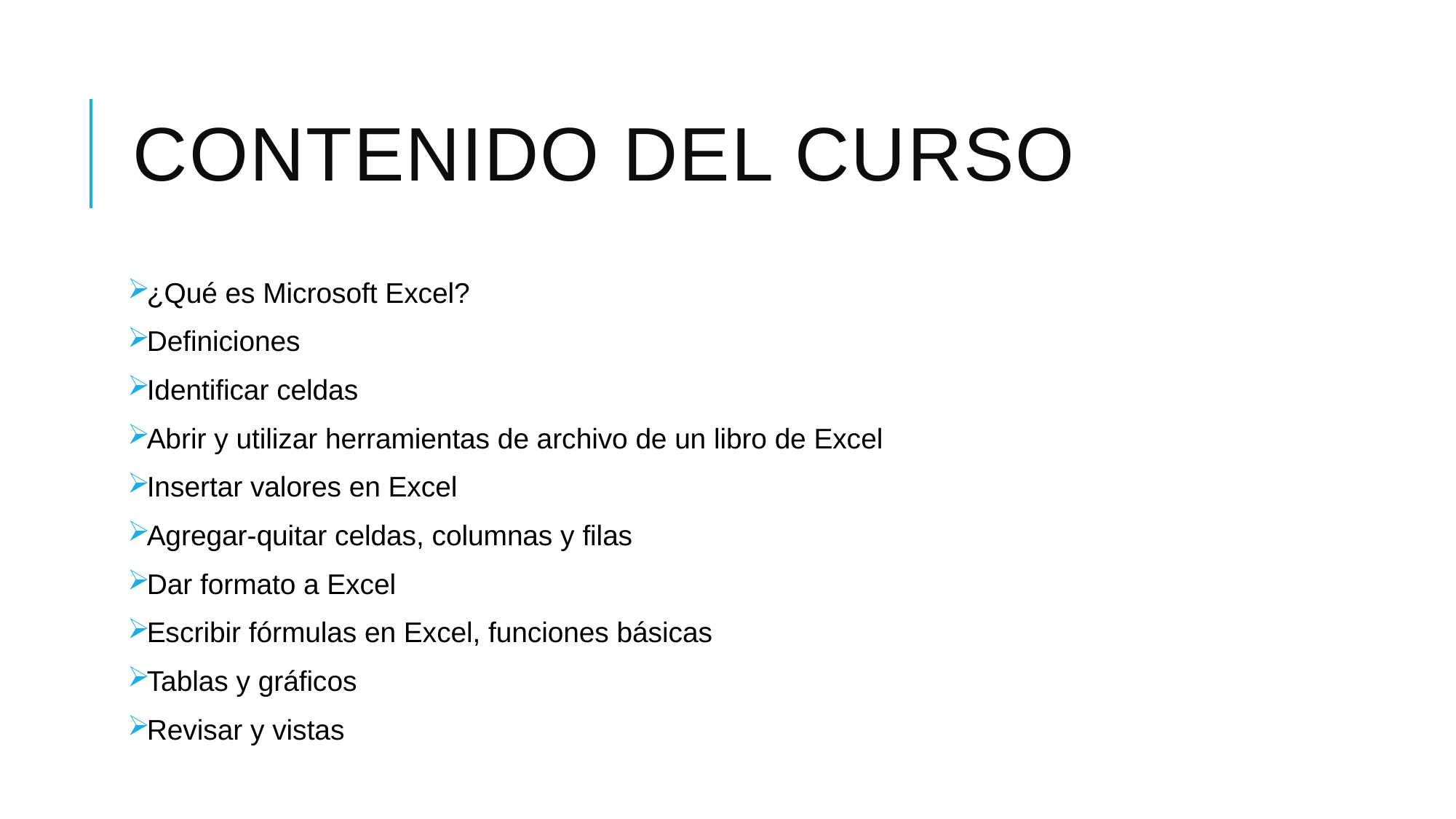

# contenido del curso
¿Qué es Microsoft Excel?
Definiciones
Identificar celdas
Abrir y utilizar herramientas de archivo de un libro de Excel
Insertar valores en Excel
Agregar-quitar celdas, columnas y filas
Dar formato a Excel
Escribir fórmulas en Excel, funciones básicas
Tablas y gráficos
Revisar y vistas